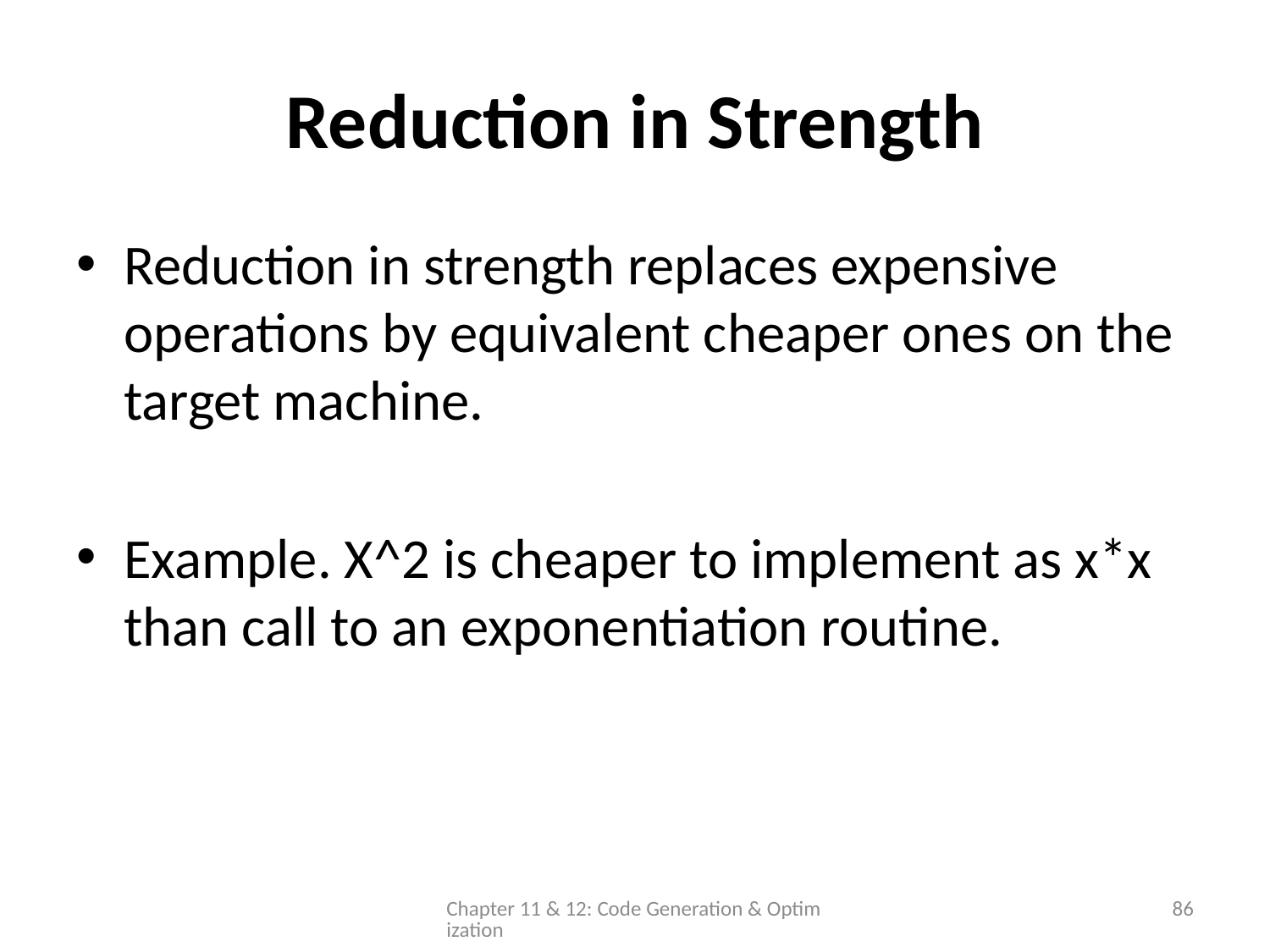

# Reduction in Strength
Reduction in strength replaces expensive operations by equivalent cheaper ones on the target machine.

Example. X^2 is cheaper to implement as x*x than call to an exponentiation routine.

Chapter 11 & 12: Code Generation & Optimization
86